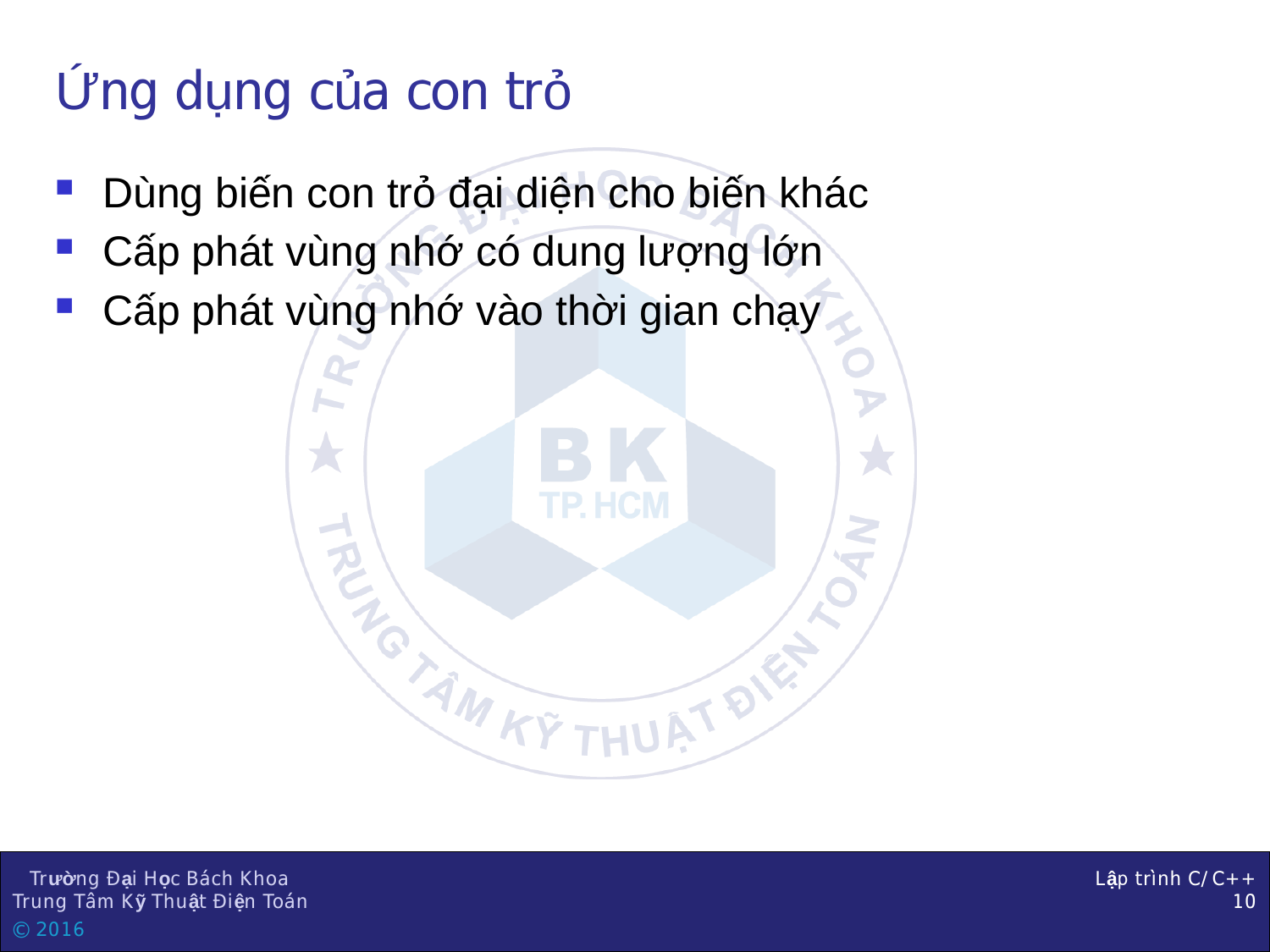

# Ứng dụng của con trỏ
Dùng biến con trỏ đại diện cho biến khác
Cấp phát vùng nhớ có dung lượng lớn
Cấp phát vùng nhớ vào thời gian chạy